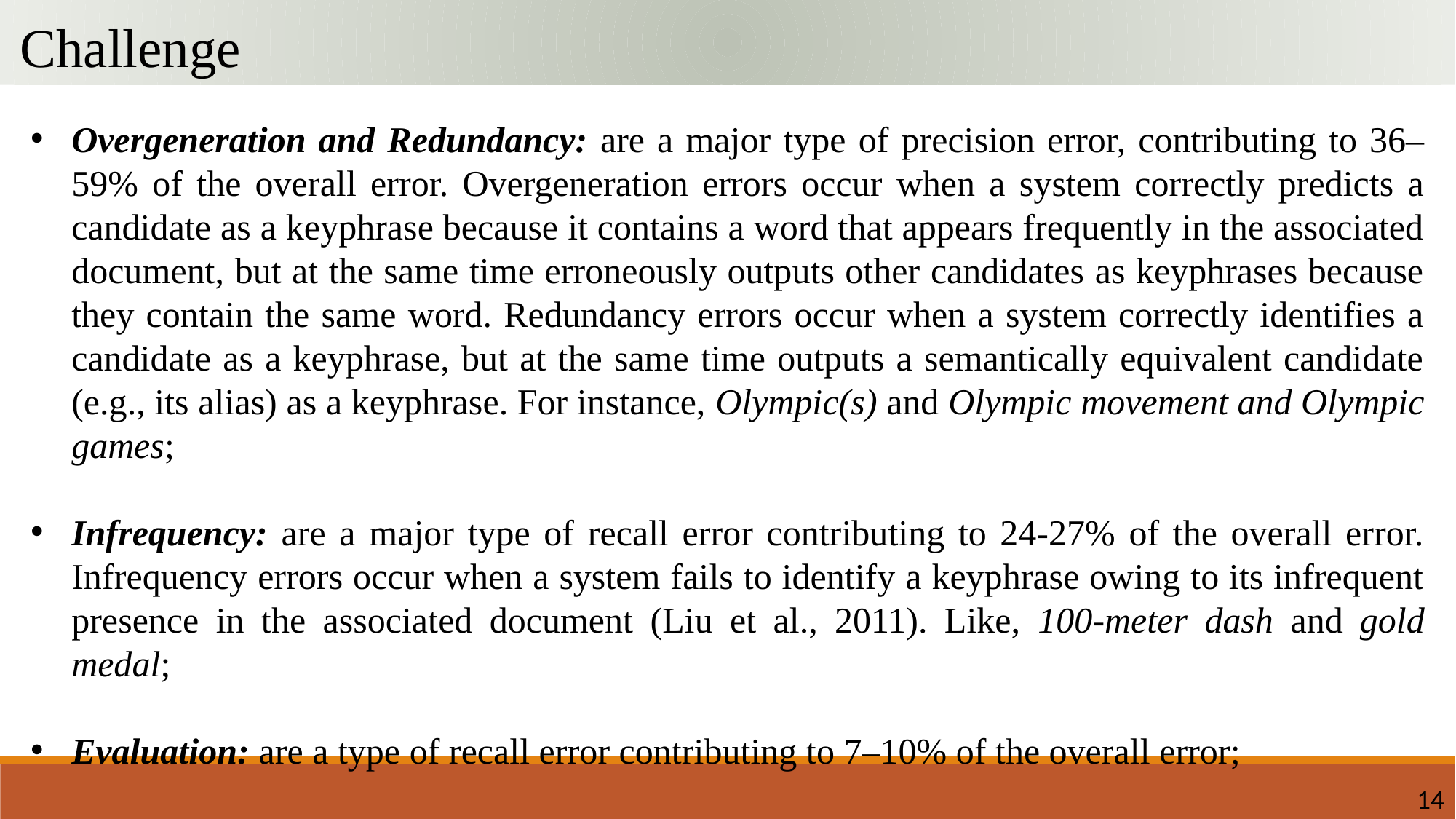

Challenge
Overgeneration and Redundancy: are a major type of precision error, contributing to 36–59% of the overall error. Overgeneration errors occur when a system correctly predicts a candidate as a keyphrase because it contains a word that appears frequently in the associated document, but at the same time erroneously outputs other candidates as keyphrases because they contain the same word. Redundancy errors occur when a system correctly identifies a candidate as a keyphrase, but at the same time outputs a semantically equivalent candidate (e.g., its alias) as a keyphrase. For instance, Olympic(s) and Olympic movement and Olympic games;

Infrequency: are a major type of recall error contributing to 24-27% of the overall error. Infrequency errors occur when a system fails to identify a keyphrase owing to its infrequent presence in the associated document (Liu et al., 2011). Like, 100-meter dash and gold medal;

Evaluation: are a type of recall error contributing to 7–10% of the overall error;
14